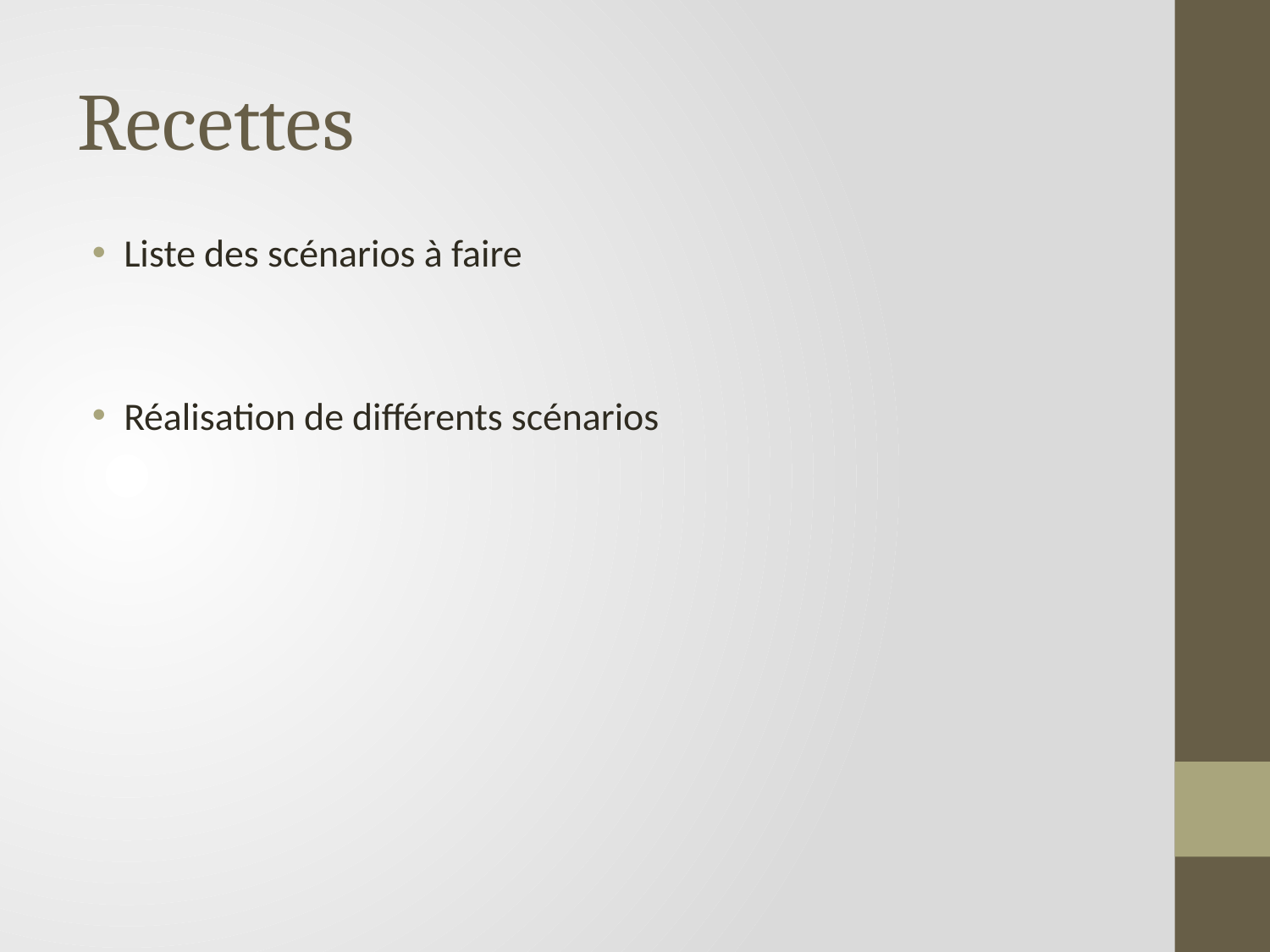

# Recettes
Liste des scénarios à faire

Réalisation de différents scénarios